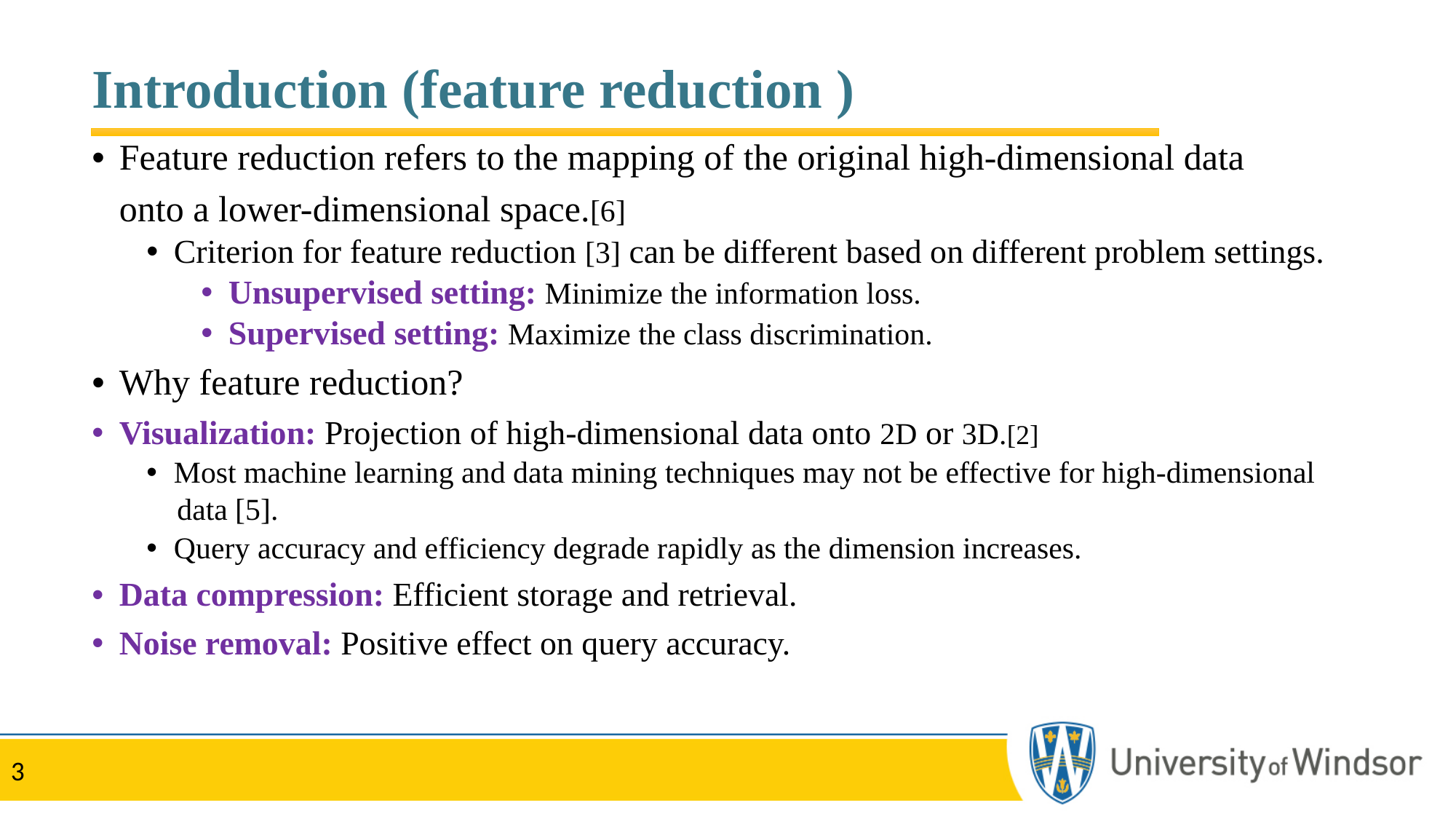

# Introduction (feature reduction )

Feature reduction refers to the mapping of the original high-dimensional data
   onto a lower-dimensional space.[6]
Criterion for feature reduction [3] can be different based on different problem settings.
Unsupervised setting: Minimize the information loss.
Supervised setting: Maximize the class discrimination.
Why feature reduction?
Visualization: Projection of high-dimensional data onto 2D or 3D.[2]
Most machine learning and data mining techniques may not be effective for high-dimensional
    data [5].
Query accuracy and efficiency degrade rapidly as the dimension increases.
Data compression: Efficient storage and retrieval.
Noise removal: Positive effect on query accuracy.
3